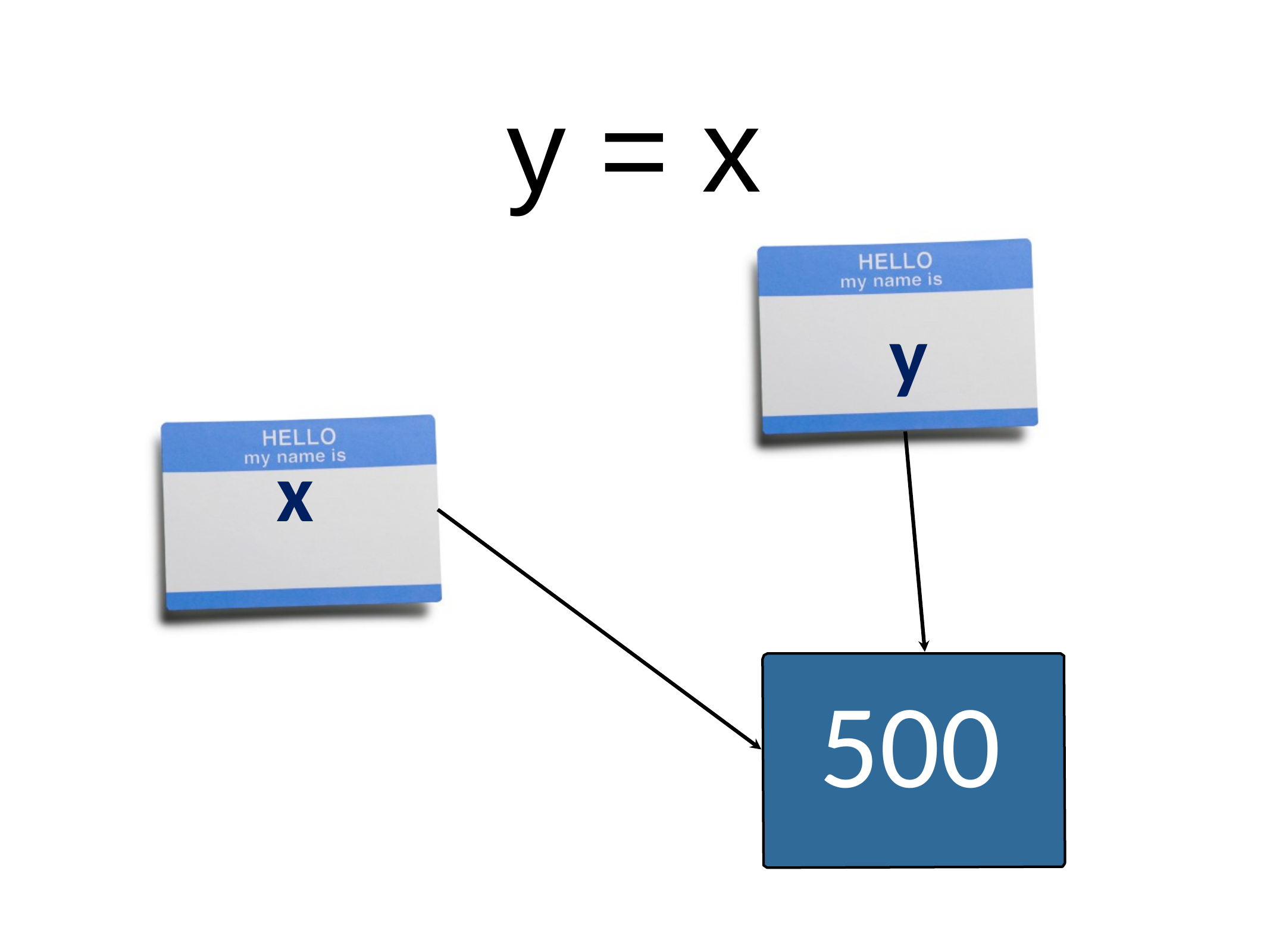

y = x
y
x
int
500